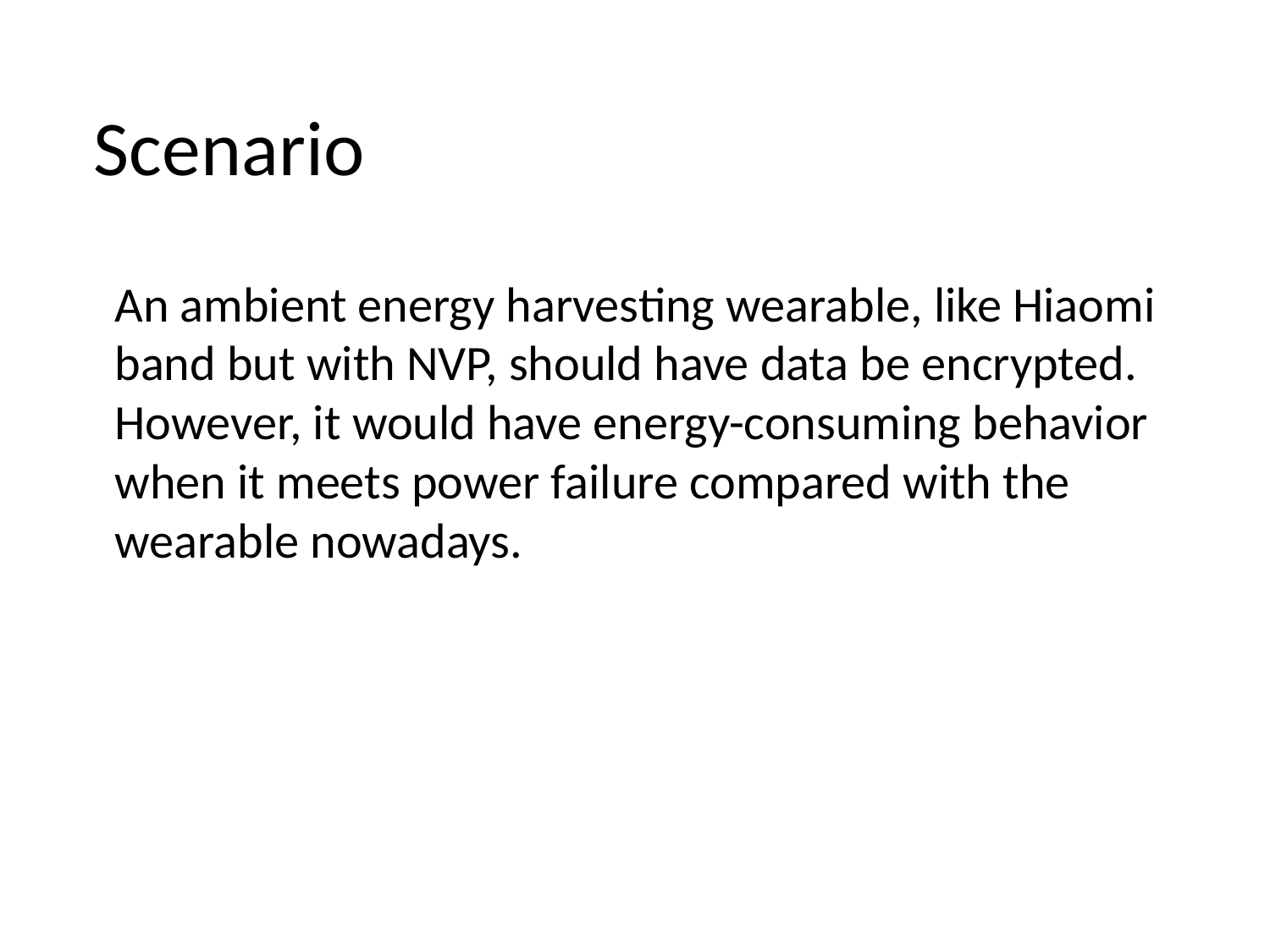

# Scenario
An ambient energy harvesting wearable, like Hiaomi band but with NVP, should have data be encrypted. However, it would have energy-consuming behavior when it meets power failure compared with the wearable nowadays.